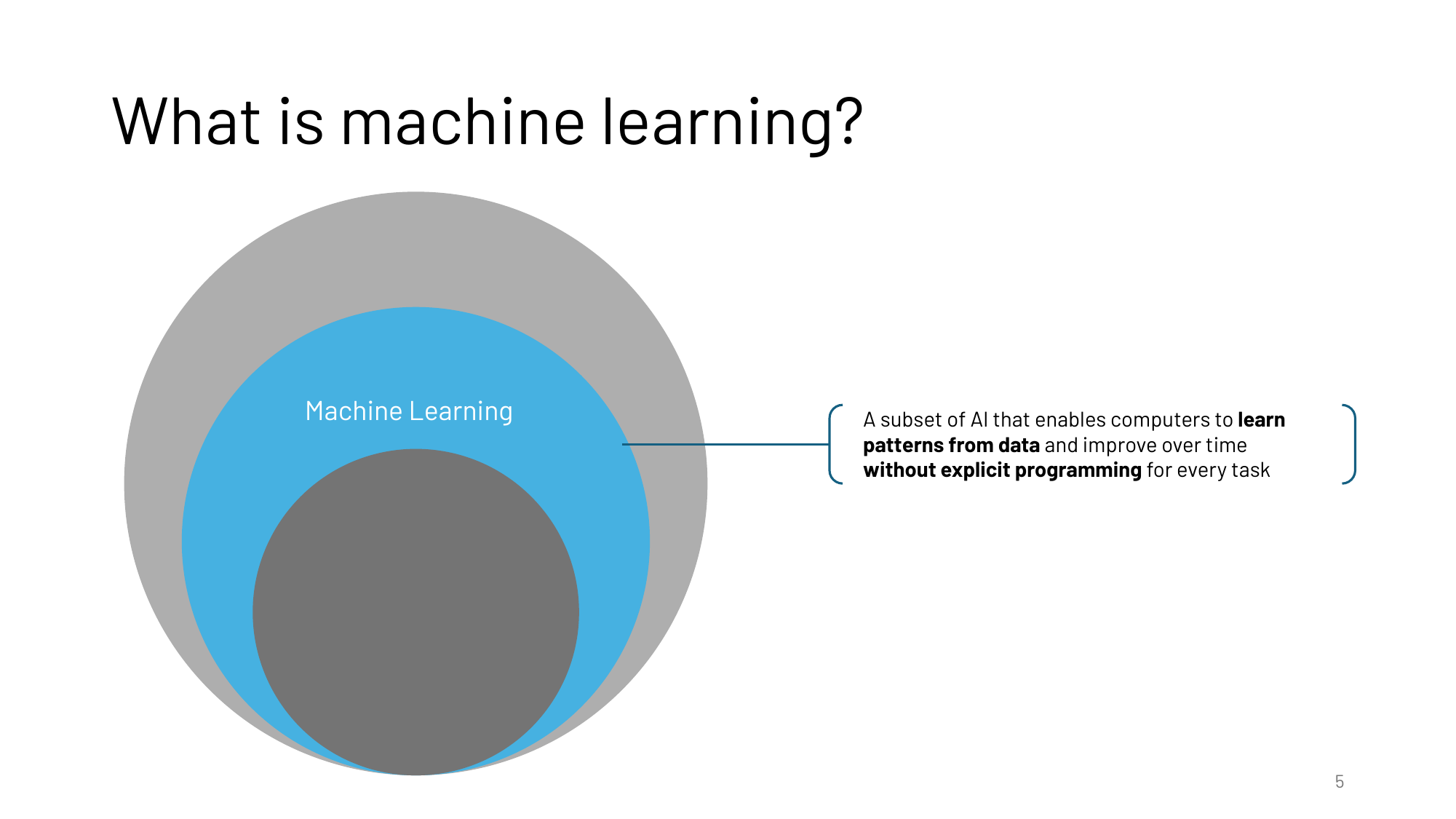

# What is machine learning?

Machine Learning
A subset of AI that enables computers to learn patterns from data and improve over time without explicit programming for every task

5